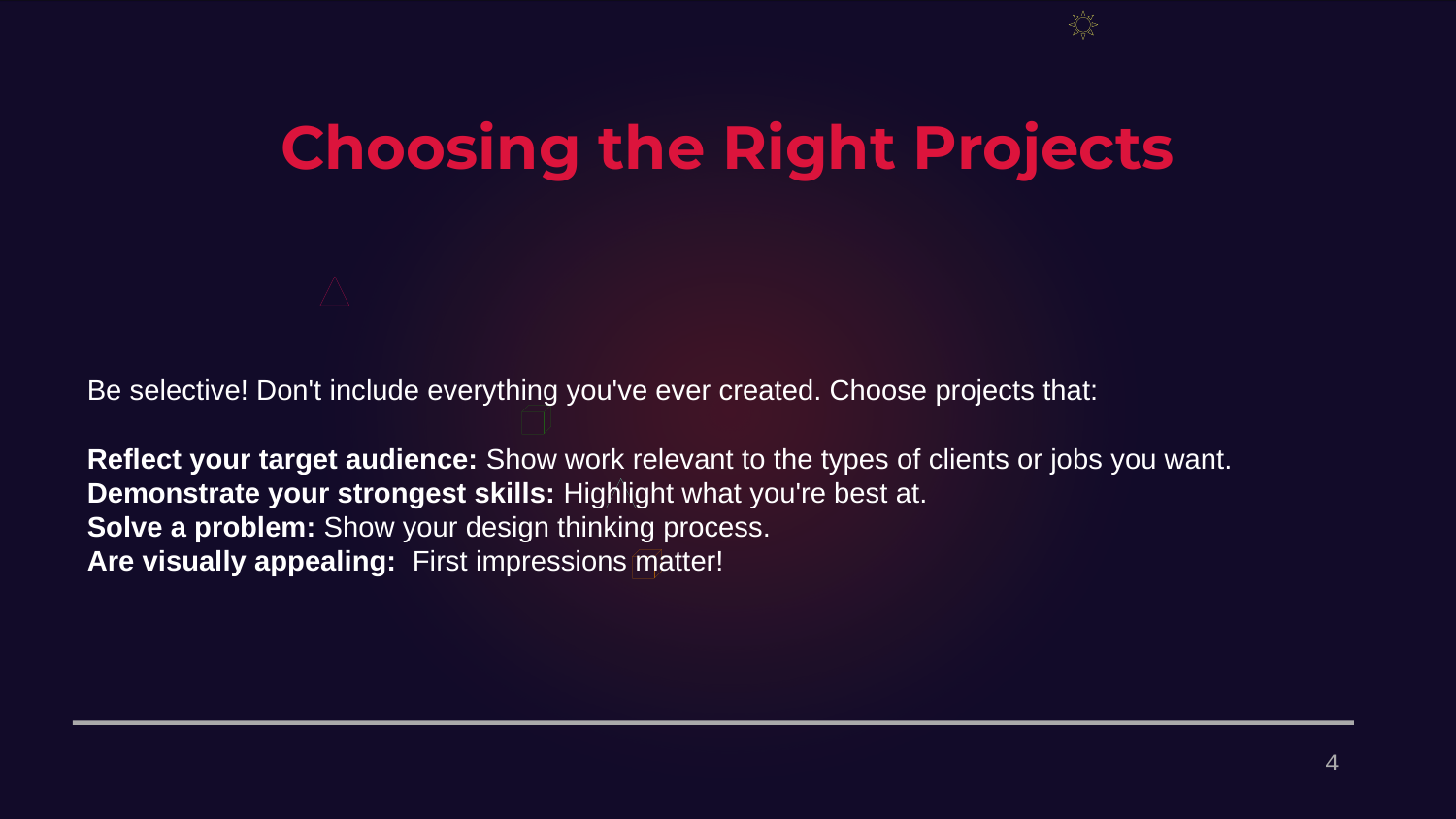

Choosing the Right Projects
Be selective! Don't include everything you've ever created. Choose projects that:

Reflect your target audience: Show work relevant to the types of clients or jobs you want.
Demonstrate your strongest skills: Highlight what you're best at.
Solve a problem: Show your design thinking process.
Are visually appealing:  First impressions matter!

4